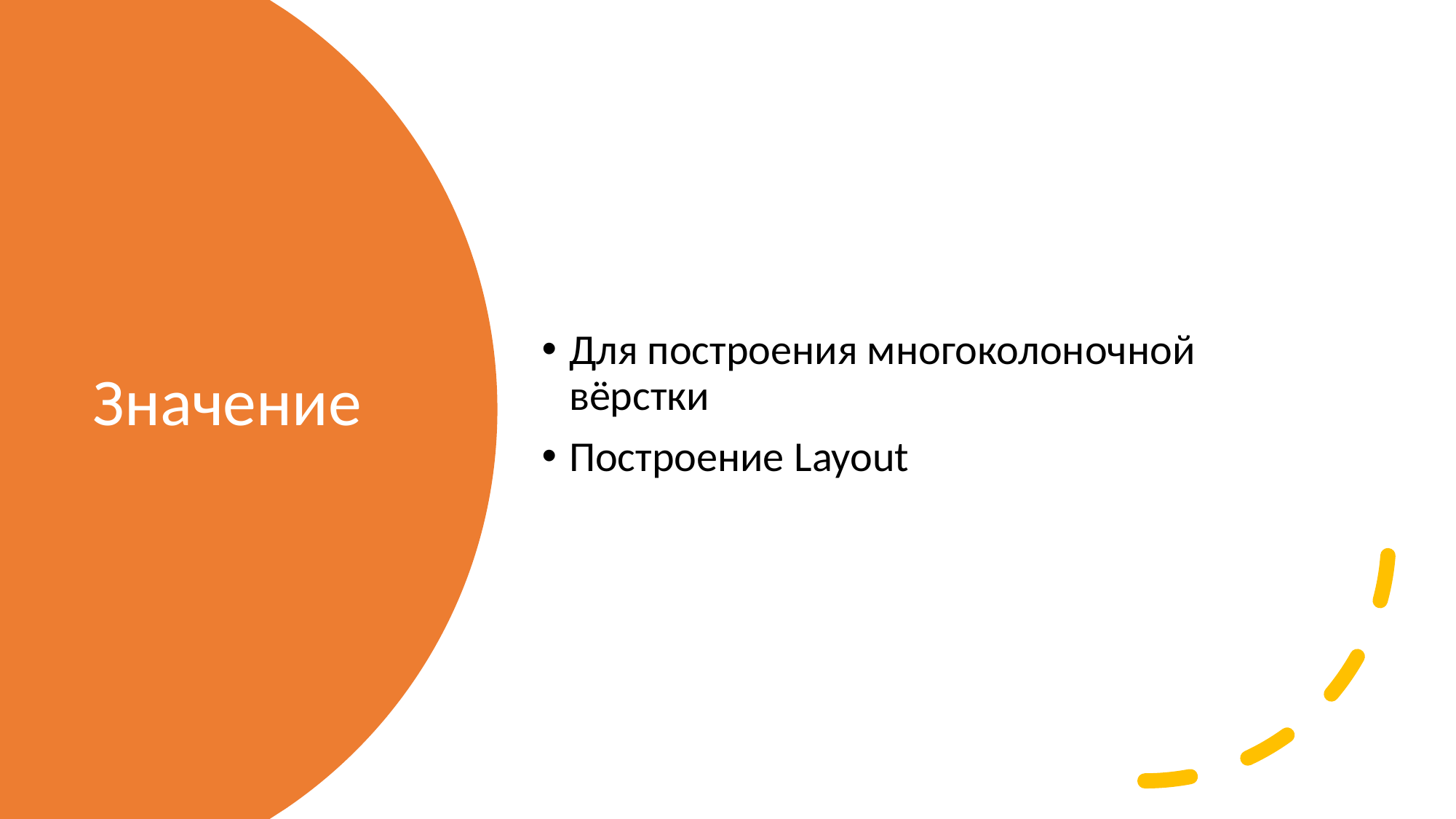

Для построения многоколоночной вёрстки
Построение Layout
# Значение